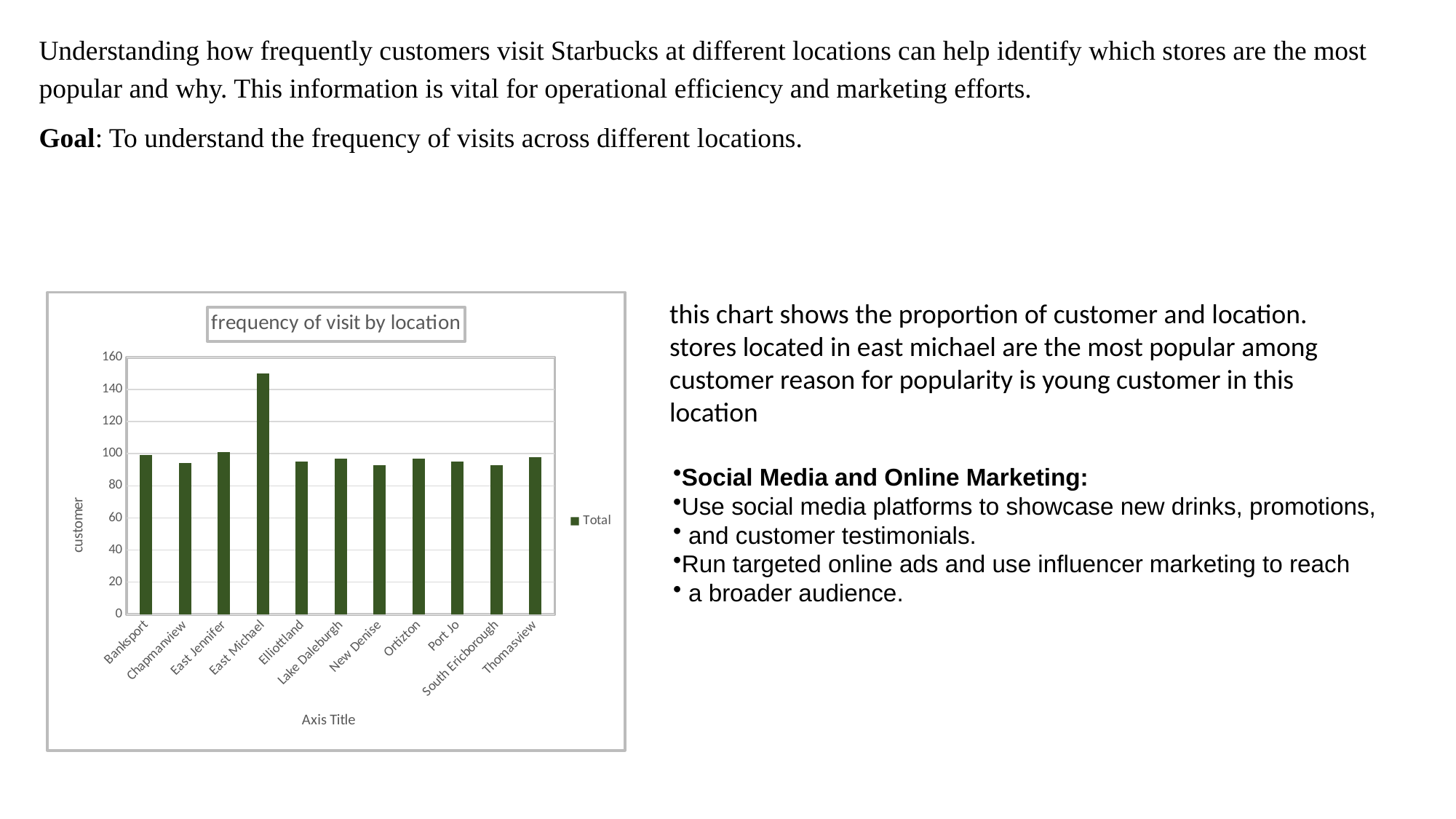

Understanding how frequently customers visit Starbucks at different locations can help identify which stores are the most popular and why. This information is vital for operational efficiency and marketing efforts.
Goal: To understand the frequency of visits across different locations.

### Chart: frequency of visit by location

| Category | Total |
|---|---|
| Banksport | 99.0 |
| Chapmanview | 94.0 |
| East Jennifer | 101.0 |
| East Michael | 150.0 |
| Elliottland | 95.0 |
| Lake Daleburgh | 97.0 |
| New Denise | 93.0 |
| Ortizton | 97.0 |
| Port Jo | 95.0 |
| South Ericborough | 93.0 |
| Thomasview | 98.0 |
this chart shows the proportion of customer and location.
stores located in east michael are the most popular among customer reason for popularity is young customer in this location
Social Media and Online Marketing:
Use social media platforms to showcase new drinks, promotions,
 and customer testimonials.
Run targeted online ads and use influencer marketing to reach
 a broader audience.